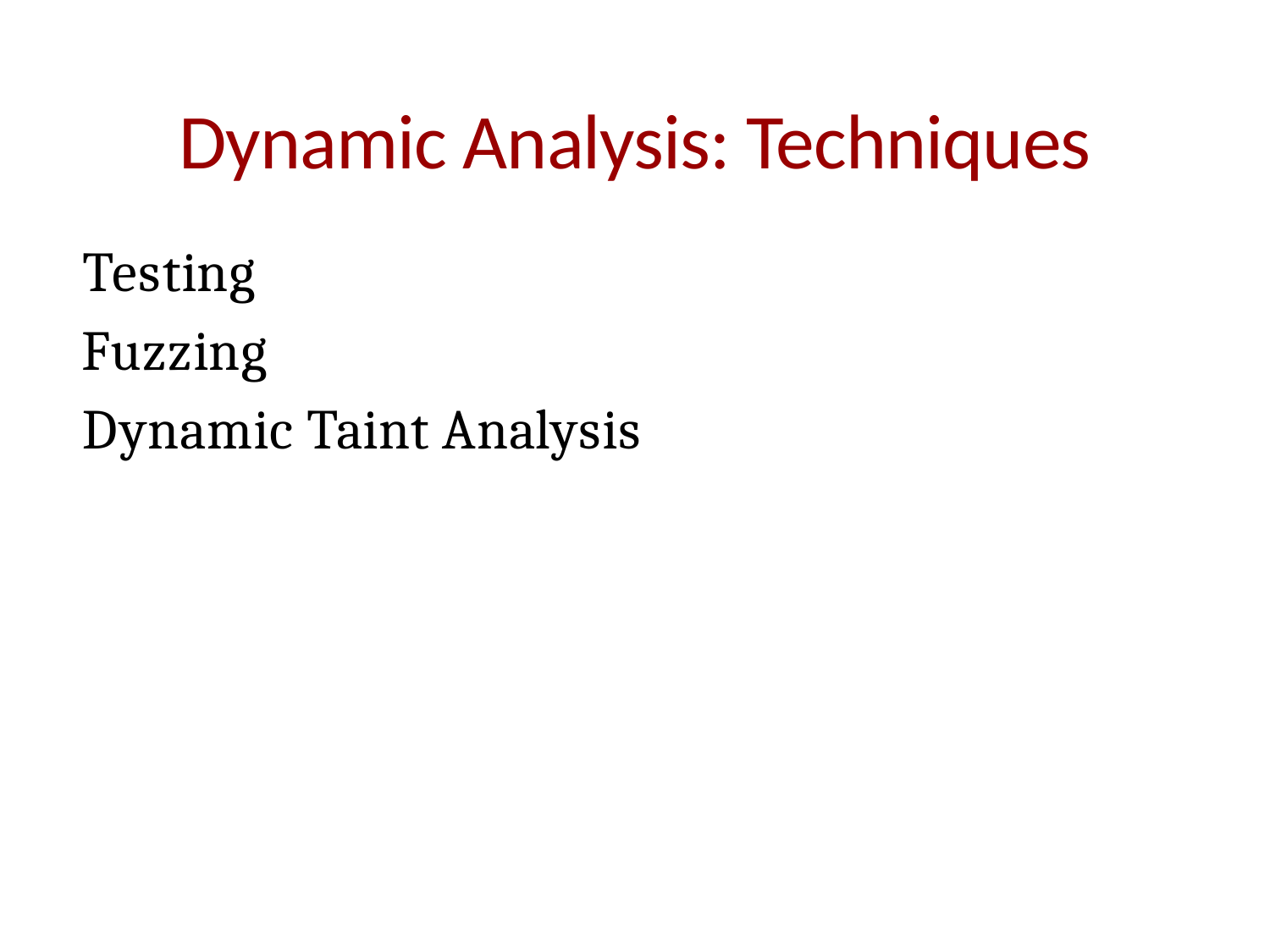

# Dynamic Analysis: Techniques
Testing
Fuzzing
Dynamic Taint Analysis